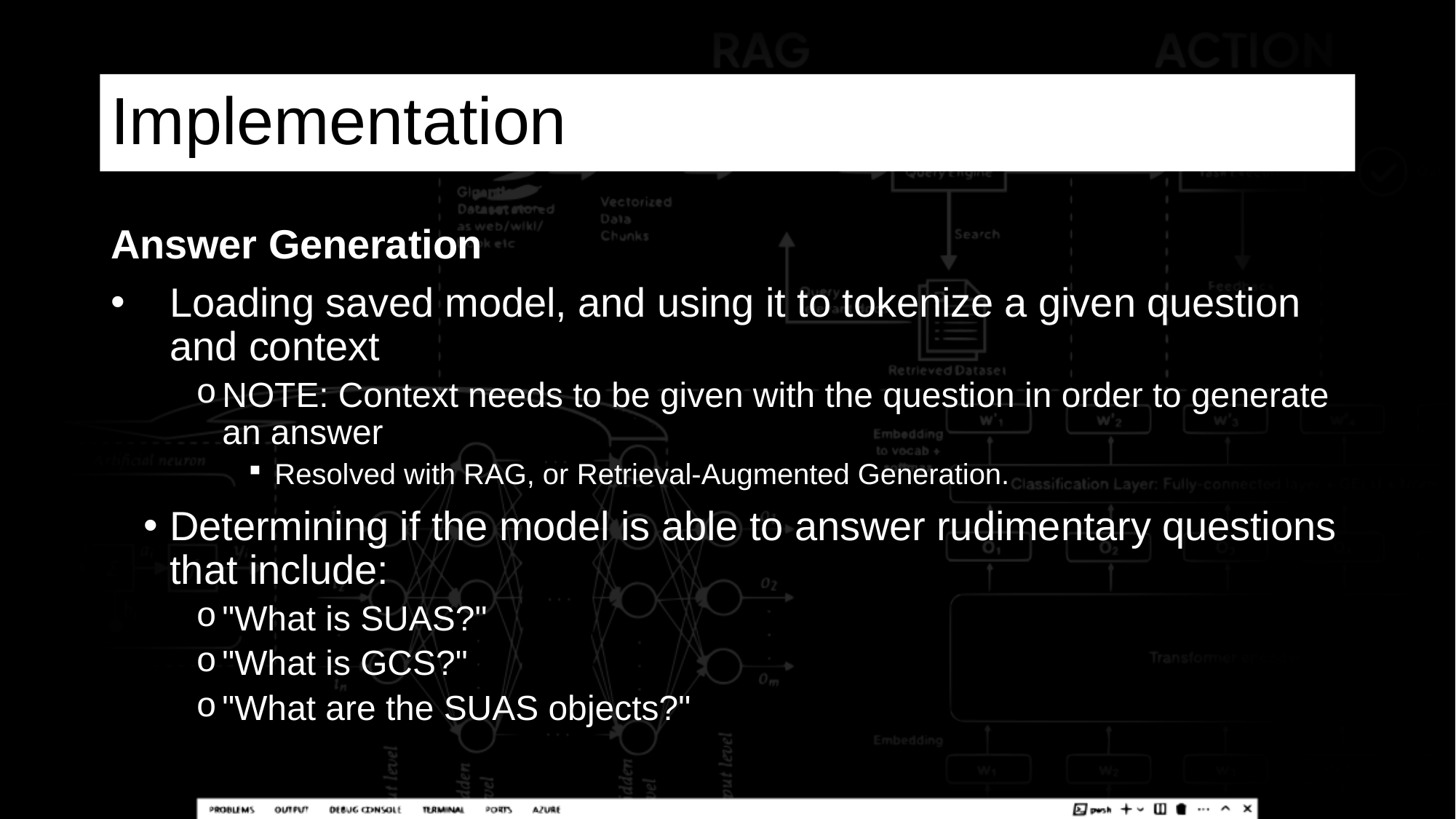

# Implementation
Answer Generation
Loading saved model, and using it to tokenize a given question and context
NOTE: Context needs to be given with the question in order to generate an answer
Resolved with RAG, or Retrieval-Augmented Generation.
Determining if the model is able to answer rudimentary questions that include:
"What is SUAS?"
"What is GCS?"
"What are the SUAS objects?"